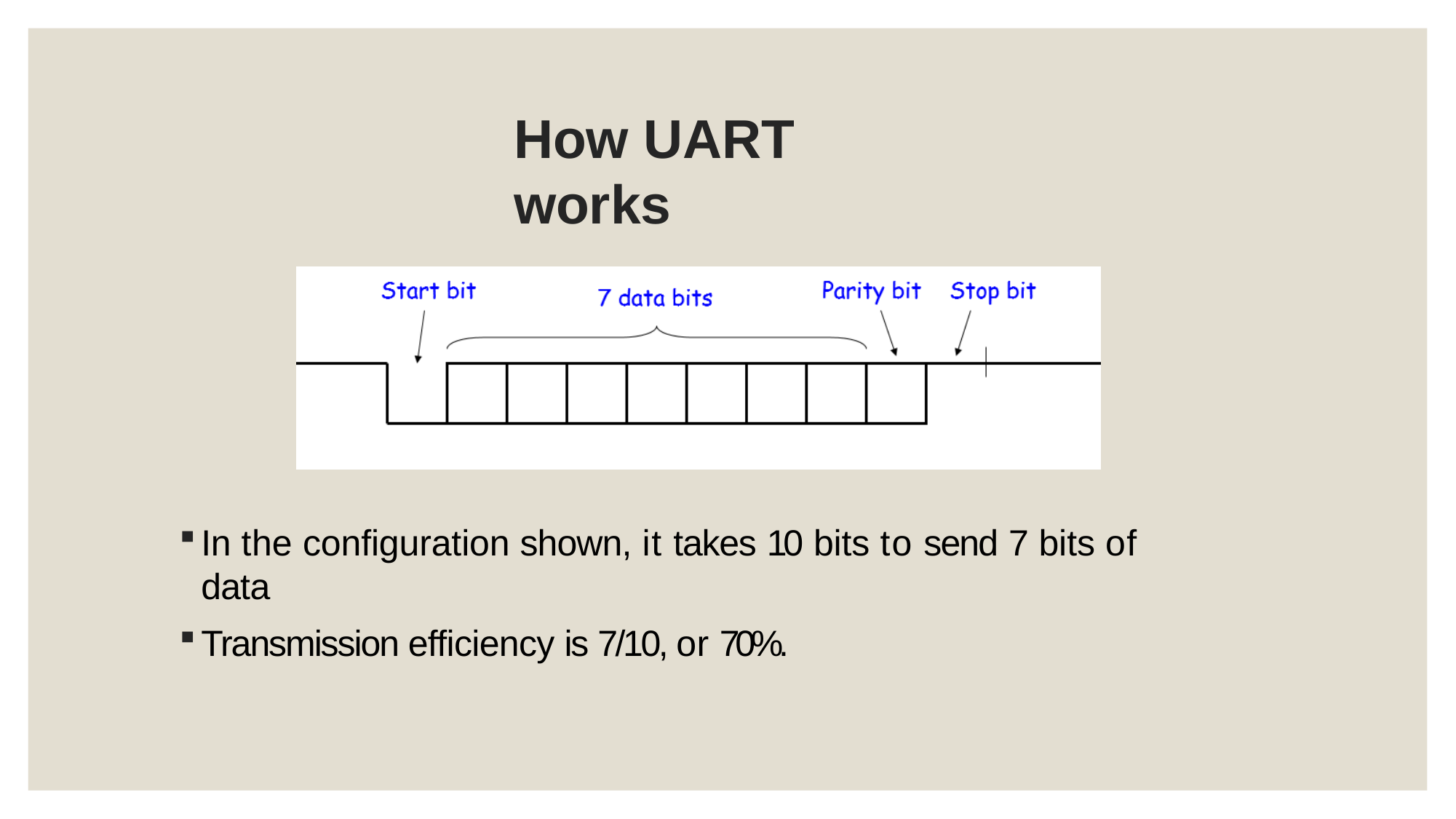

# How UART works

In the configuration shown, it takes 10 bits to send 7 bits of data
Transmission efficiency is 7/10, or 70%.